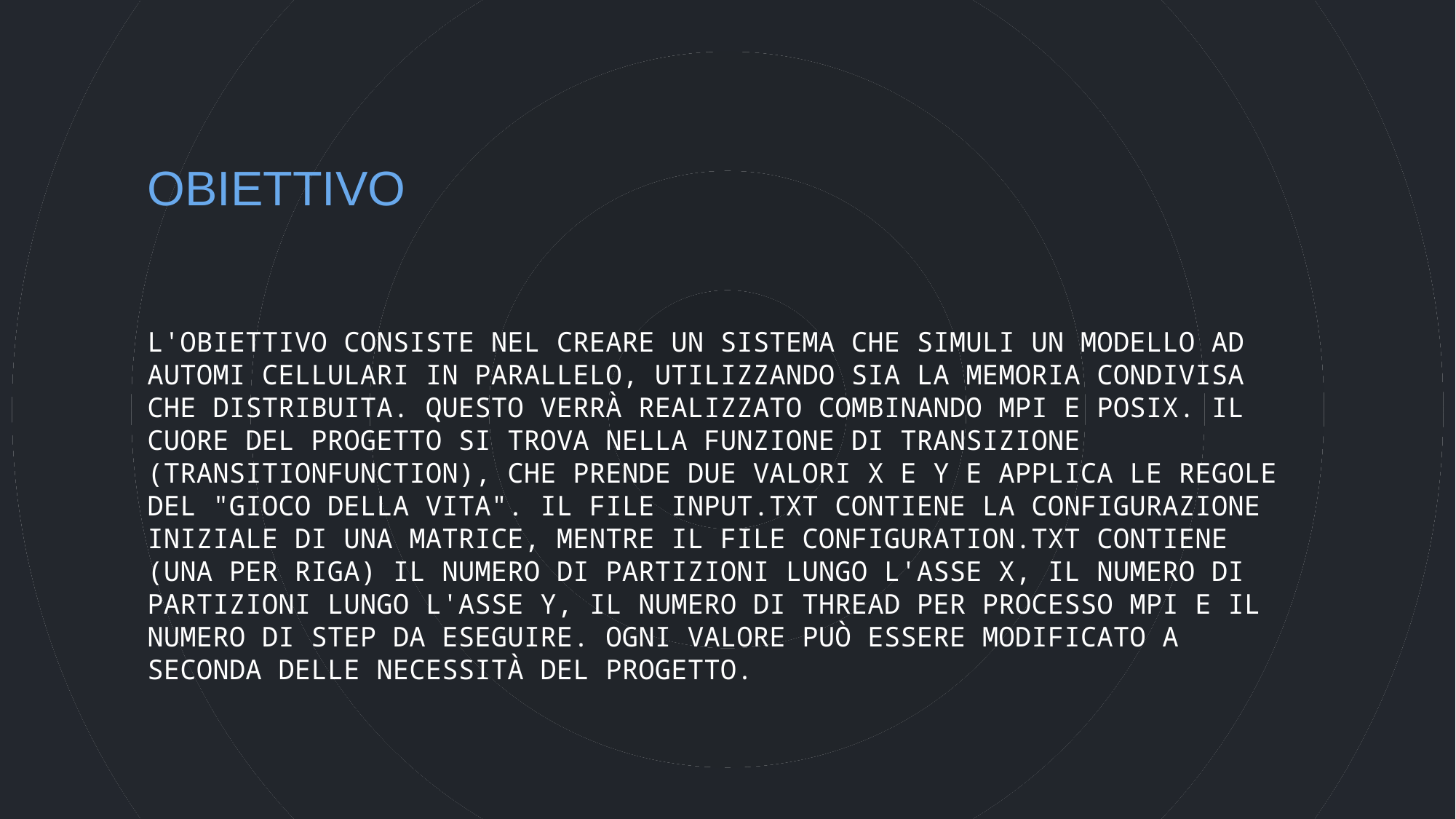

# Obiettivo
L'obiettivo consiste nel creare un sistema che simuli un modello ad automi cellulari in parallelo, utilizzando sia la memoria condivisa che distribuita. Questo verrà realizzato combinando mpi e posix. Il cuore del progetto si trova nella funzione di transizione (transitionfunction), che prende due valori x e y e applica le regole del "gioco della vita". Il file input.Txt contiene la configurazione iniziale di una matrice, mentre il file configuration.Txt contiene (una per riga) il numero di partizioni lungo l'asse x, il numero di partizioni lungo l'asse y, il numero di thread per processo mpi e il numero di step da eseguire. Ogni valore può essere modificato a seconda delle necessità del progetto.